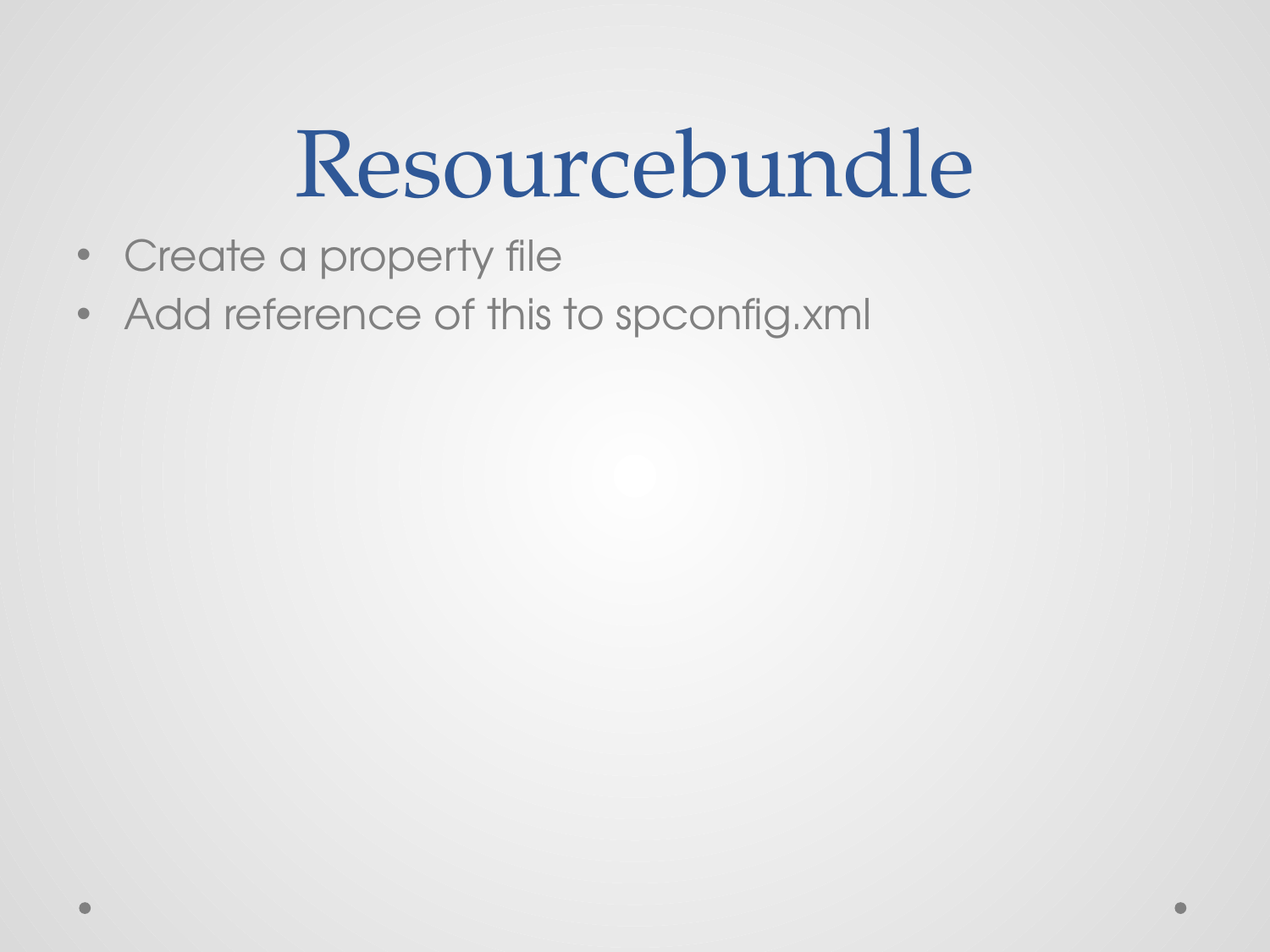

# Resourcebundle
Create a property file
Add reference of this to spconfig.xml